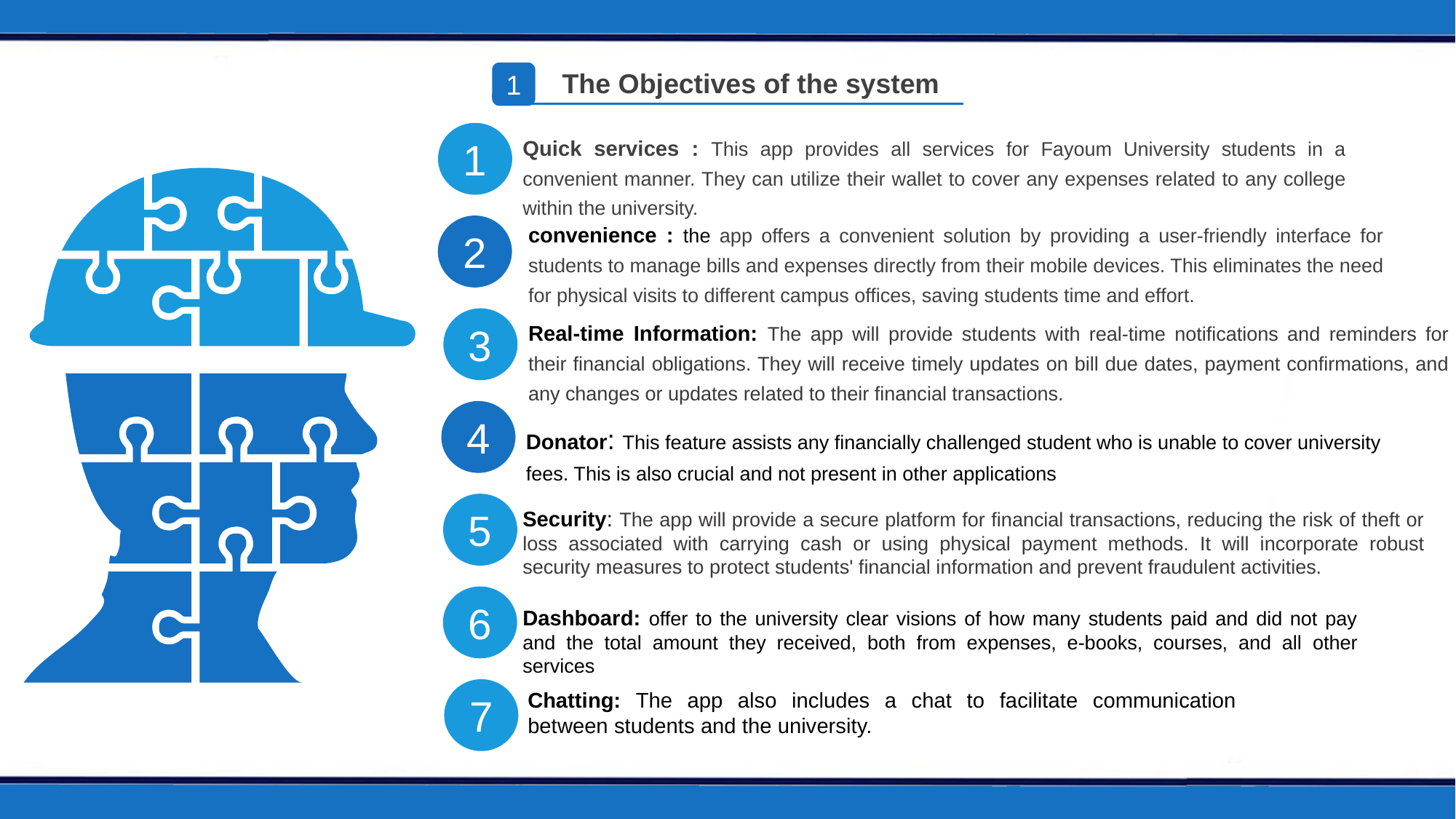

The Objectives of the system
1
1
Quick services : This app provides all services for Fayoum University students in a convenient manner. They can utilize their wallet to cover any expenses related to any college within the university.

convenience : the app offers a convenient solution by providing a user-friendly interface for students to manage bills and expenses directly from their mobile devices. This eliminates the need for physical visits to different campus offices, saving students time and effort.
2

Real-time Information: The app will provide students with real-time notifications and reminders for their financial obligations. They will receive timely updates on bill due dates, payment confirmations, and any changes or updates related to their financial transactions.
3

4
Donator: This feature assists any financially challenged student who is unable to cover university fees. This is also crucial and not present in other applications

5
Security: The app will provide a secure platform for financial transactions, reducing the risk of theft or loss associated with carrying cash or using physical payment methods. It will incorporate robust security measures to protect students' financial information and prevent fraudulent activities.

6
Dashboard: offer to the university clear visions of how many students paid and did not pay and the total amount they received, both from expenses, e-books, courses, and all other services
7
Chatting: The app also includes a chat to facilitate communication between students and the university.